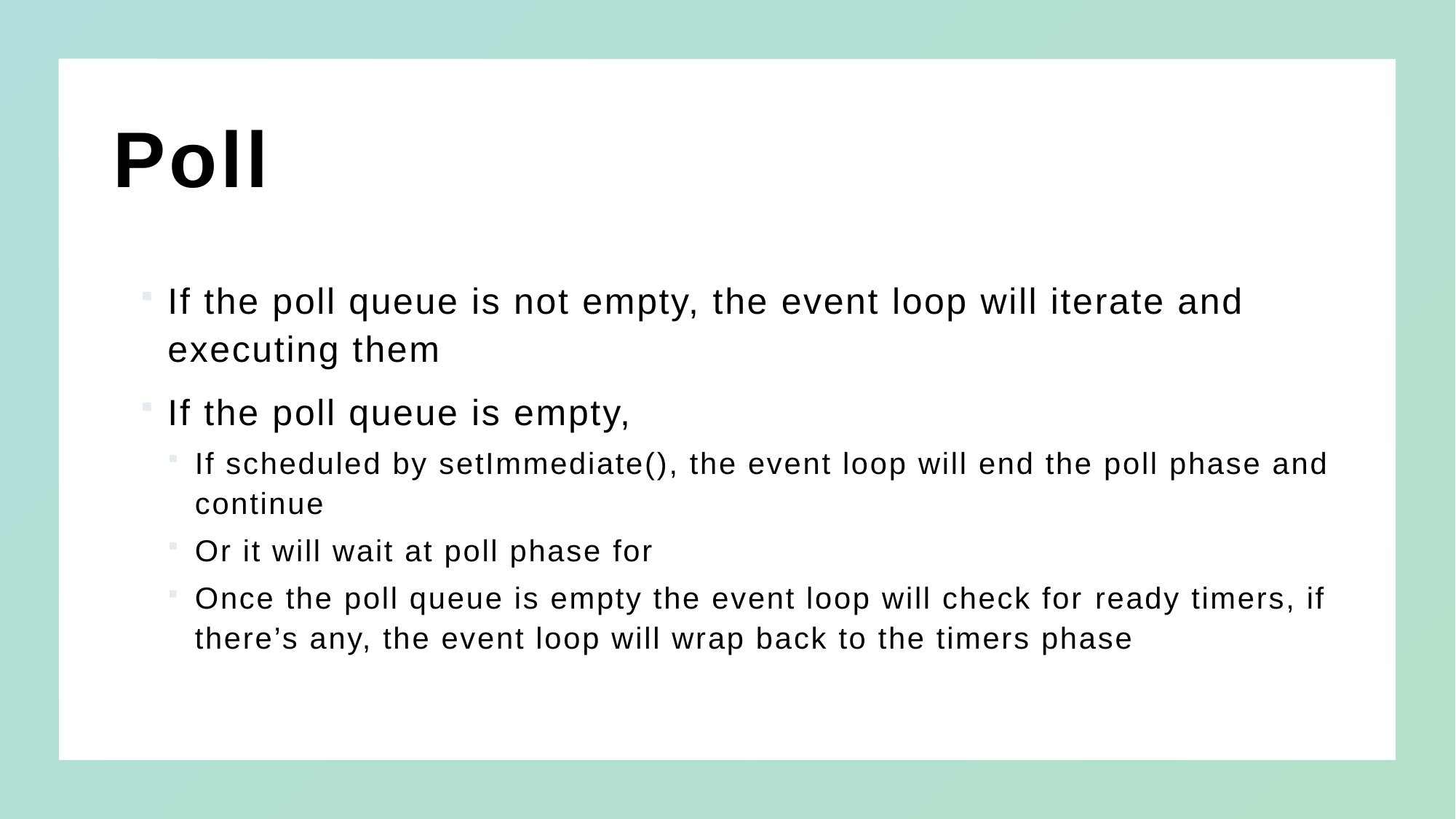

# Poll
If the poll queue is not empty, the event loop will iterate and executing them
If the poll queue is empty,
If scheduled by setImmediate(), the event loop will end the poll phase and continue
Or it will wait at poll phase for
Once the poll queue is empty the event loop will check for ready timers, if there’s any, the event loop will wrap back to the timers phase